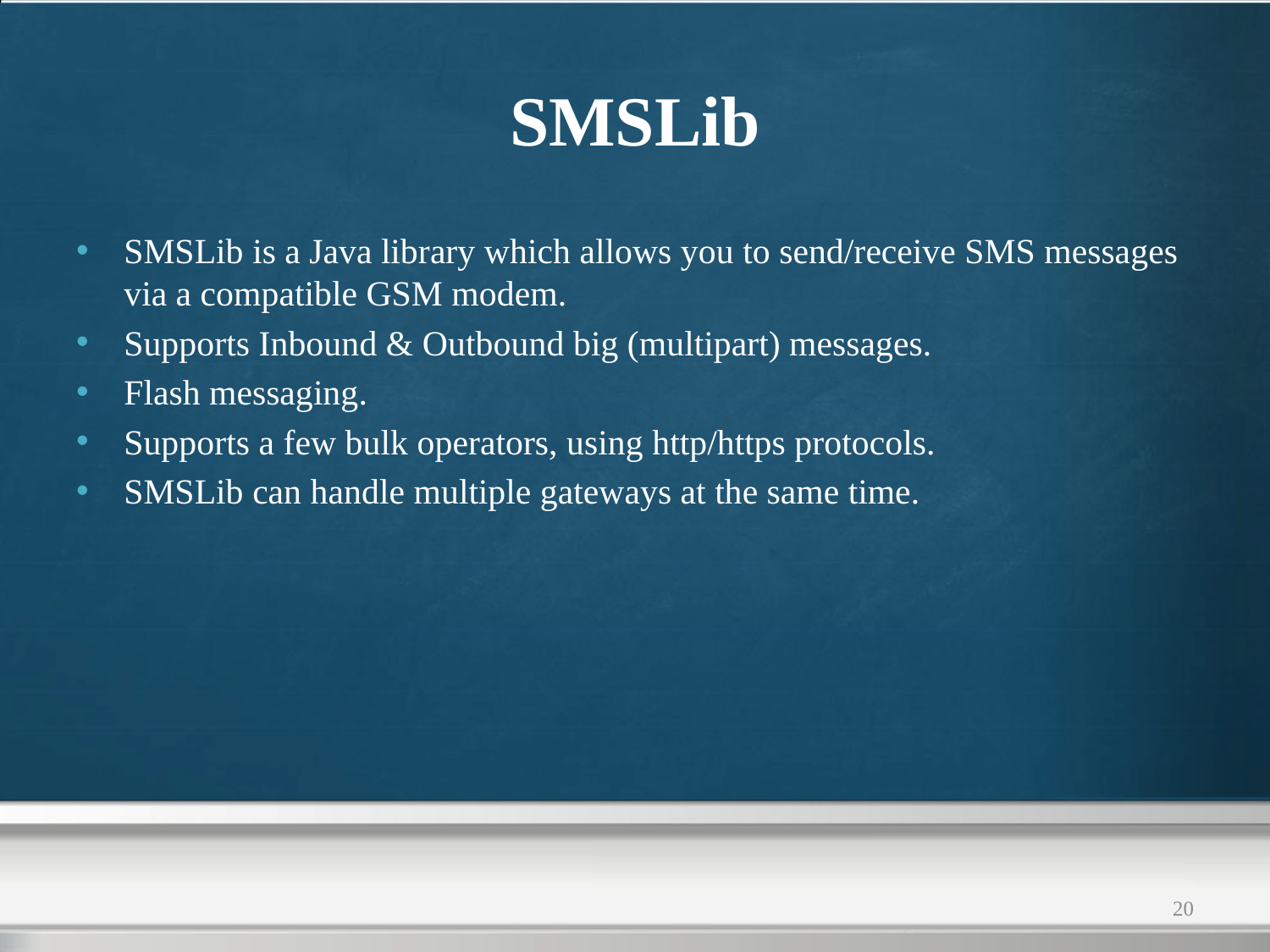

# SMSLib
SMSLib is a Java library which allows you to send/receive SMS messages via a compatible GSM modem.
Supports Inbound & Outbound big (multipart) messages.
Flash messaging.
Supports a few bulk operators, using http/https protocols.
SMSLib can handle multiple gateways at the same time.
20